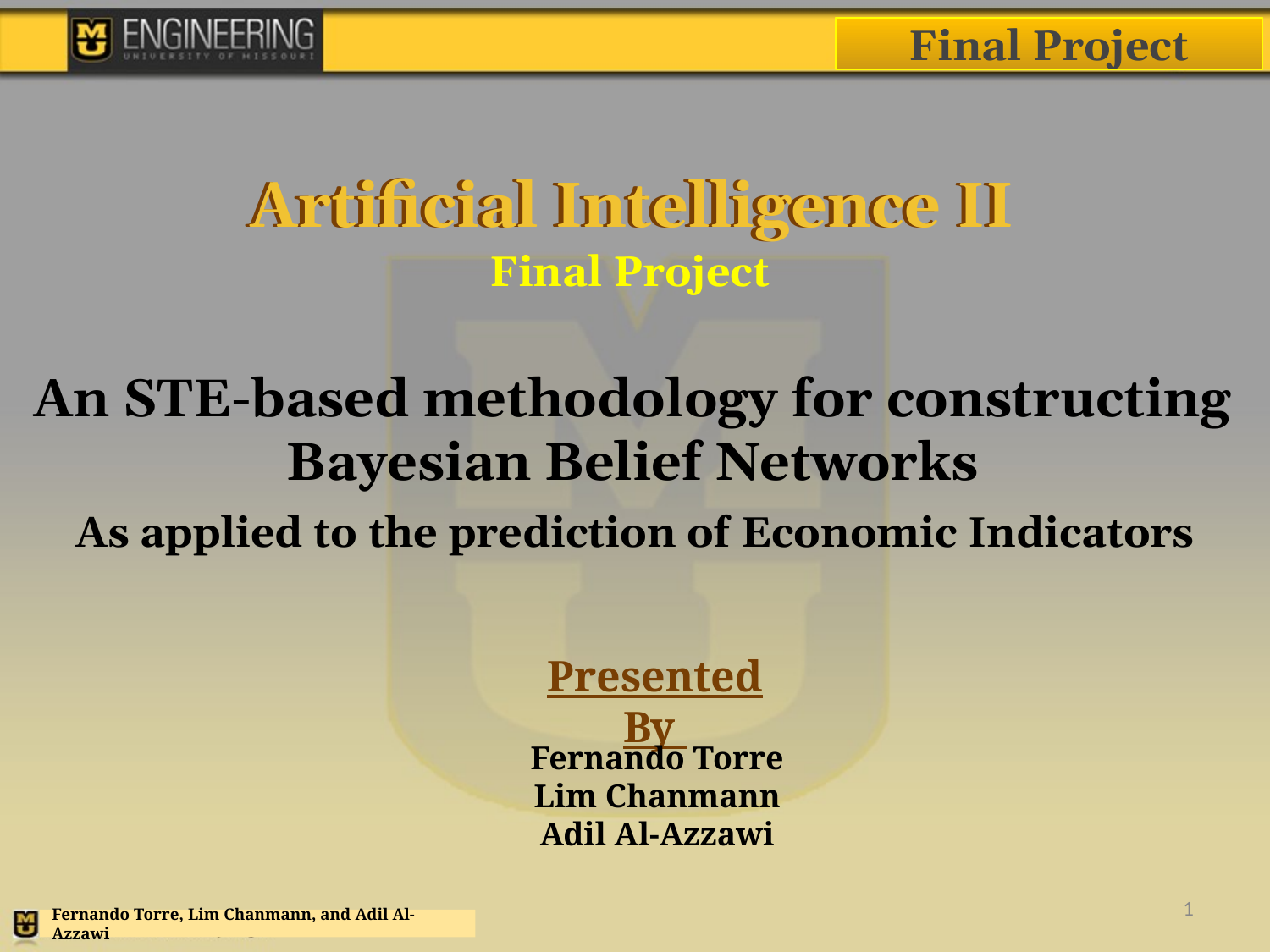

Final Project
Artificial Intelligence II
Artificial Intelligence II
Final Project
An STE-based methodology for constructing Bayesian Belief Networks
As applied to the prediction of Economic Indicators
Presented By
Fernando Torre
Lim Chanmann
Adil Al-Azzawi
1
Fernando Torre, Lim Chanmann, and Adil Al-Azzawi